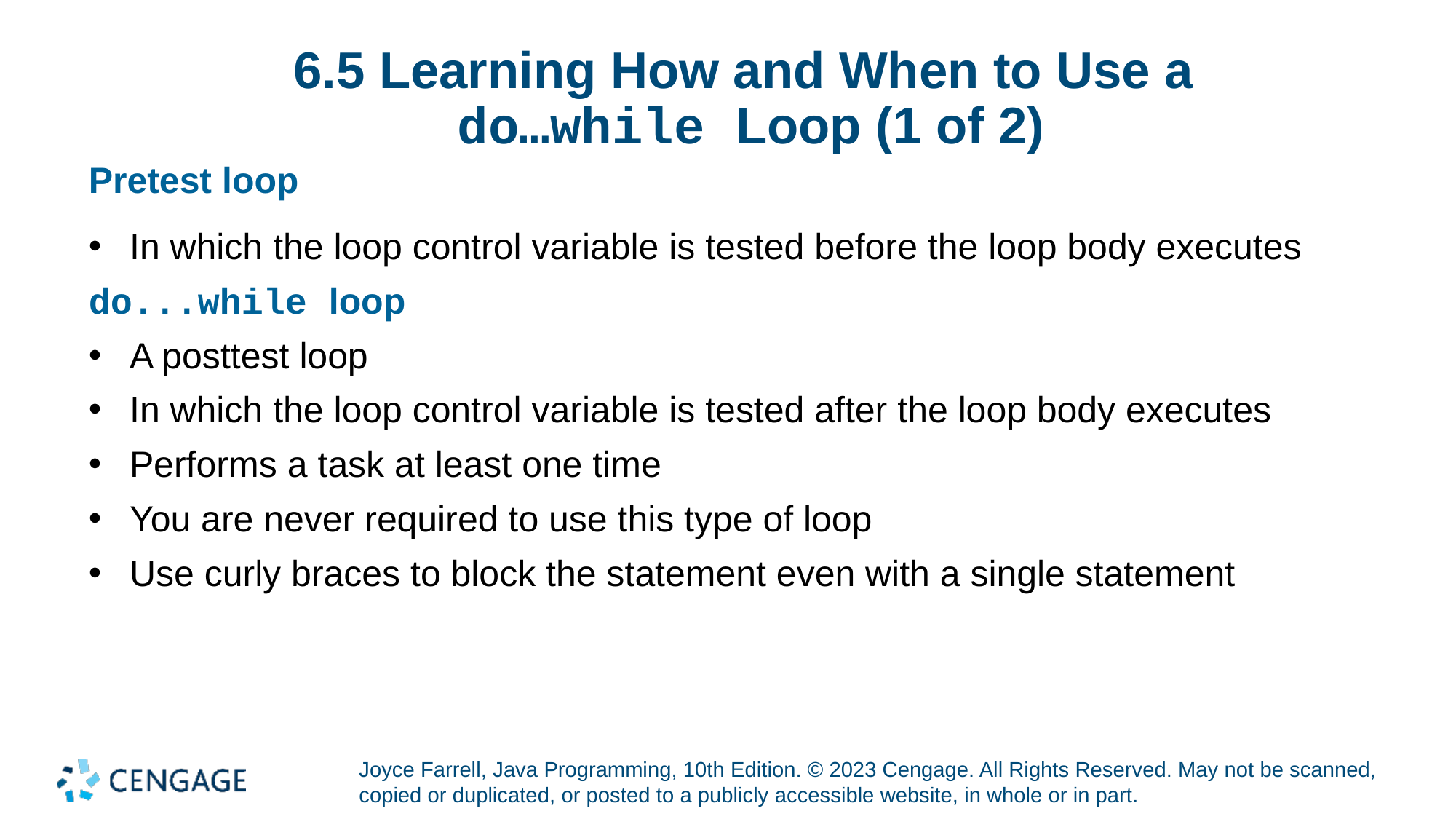

# 6.5 Learning How and When to Use a do…while Loop (1 of 2)
Pretest loop
In which the loop control variable is tested before the loop body executes
do...while loop
A posttest loop
In which the loop control variable is tested after the loop body executes
Performs a task at least one time
You are never required to use this type of loop
Use curly braces to block the statement even with a single statement